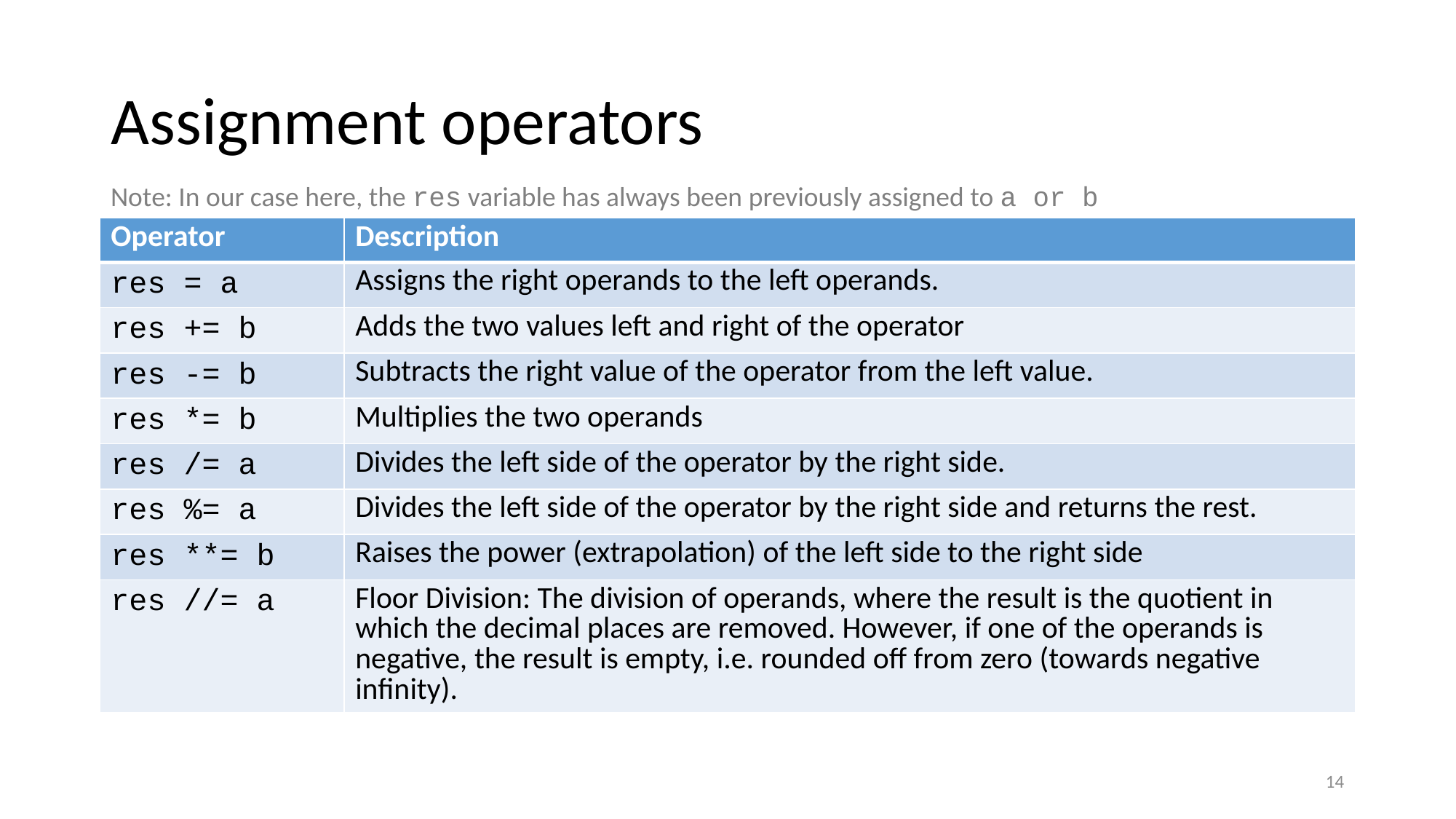

# Assignment operators
Note: In our case here, the res variable has always been previously assigned to a or b
| Operator | Description |
| --- | --- |
| res = a | Assigns the right operands to the left operands. |
| res += b | Adds the two values left and right of the operator |
| res -= b | Subtracts the right value of the operator from the left value. |
| res \*= b | Multiplies the two operands |
| res /= a | Divides the left side of the operator by the right side. |
| res %= a | Divides the left side of the operator by the right side and returns the rest. |
| res \*\*= b | Raises the power (extrapolation) of the left side to the right side |
| res //= a | Floor Division: The division of operands, where the result is the quotient in which the decimal places are removed. However, if one of the operands is negative, the result is empty, i.e. rounded off from zero (towards negative infinity). |
14